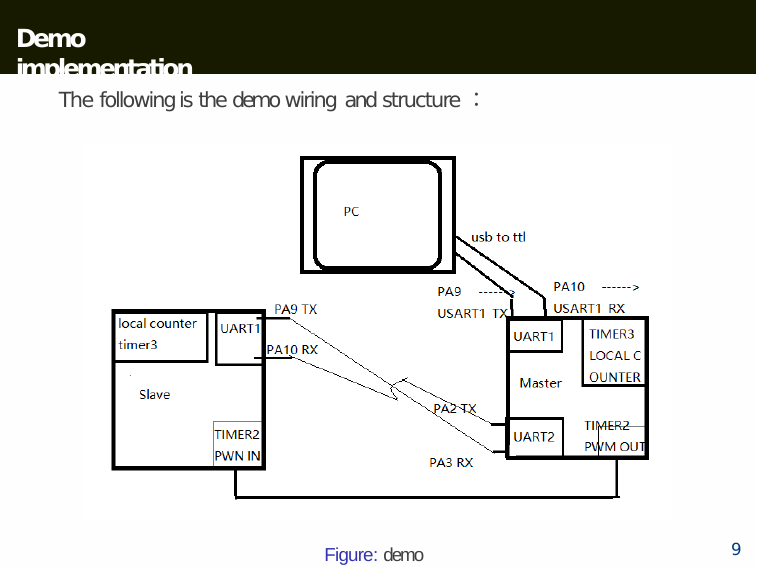

Demo implementation
The following is the demo wiring and structure：

9
Figure: demo